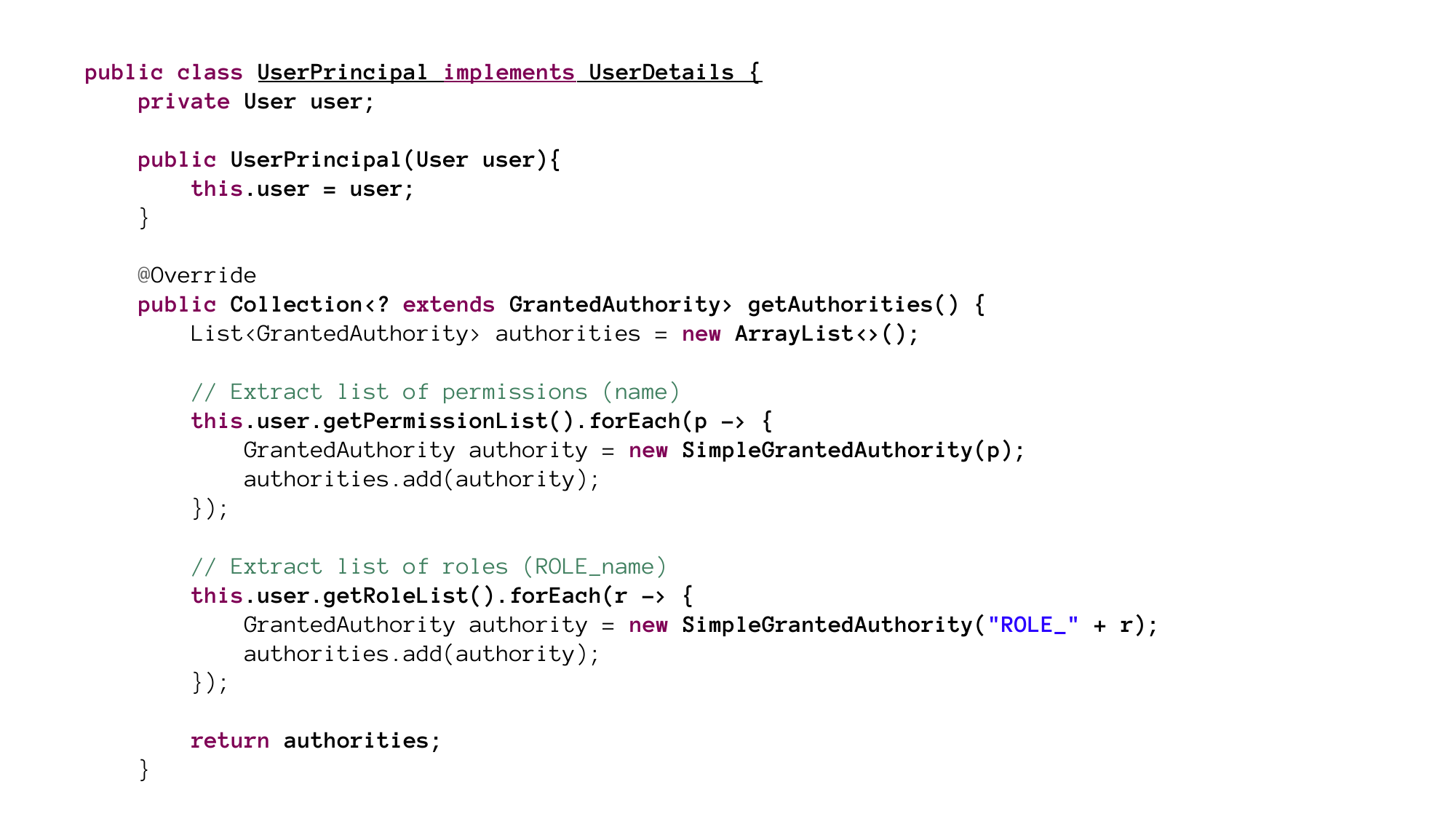

public class UserPrincipal implements UserDetails {
    private User user;

    public UserPrincipal(User user){
        this.user = user;
    }

    @Override
    public Collection<? extends GrantedAuthority> getAuthorities() {
        List<GrantedAuthority> authorities = new ArrayList<>();

        // Extract list of permissions (name)
        this.user.getPermissionList().forEach(p -> {
            GrantedAuthority authority = new SimpleGrantedAuthority(p);
            authorities.add(authority);
        });

        // Extract list of roles (ROLE_name)
        this.user.getRoleList().forEach(r -> {
            GrantedAuthority authority = new SimpleGrantedAuthority("ROLE_" + r);
            authorities.add(authority);
        });

        return authorities;
    }